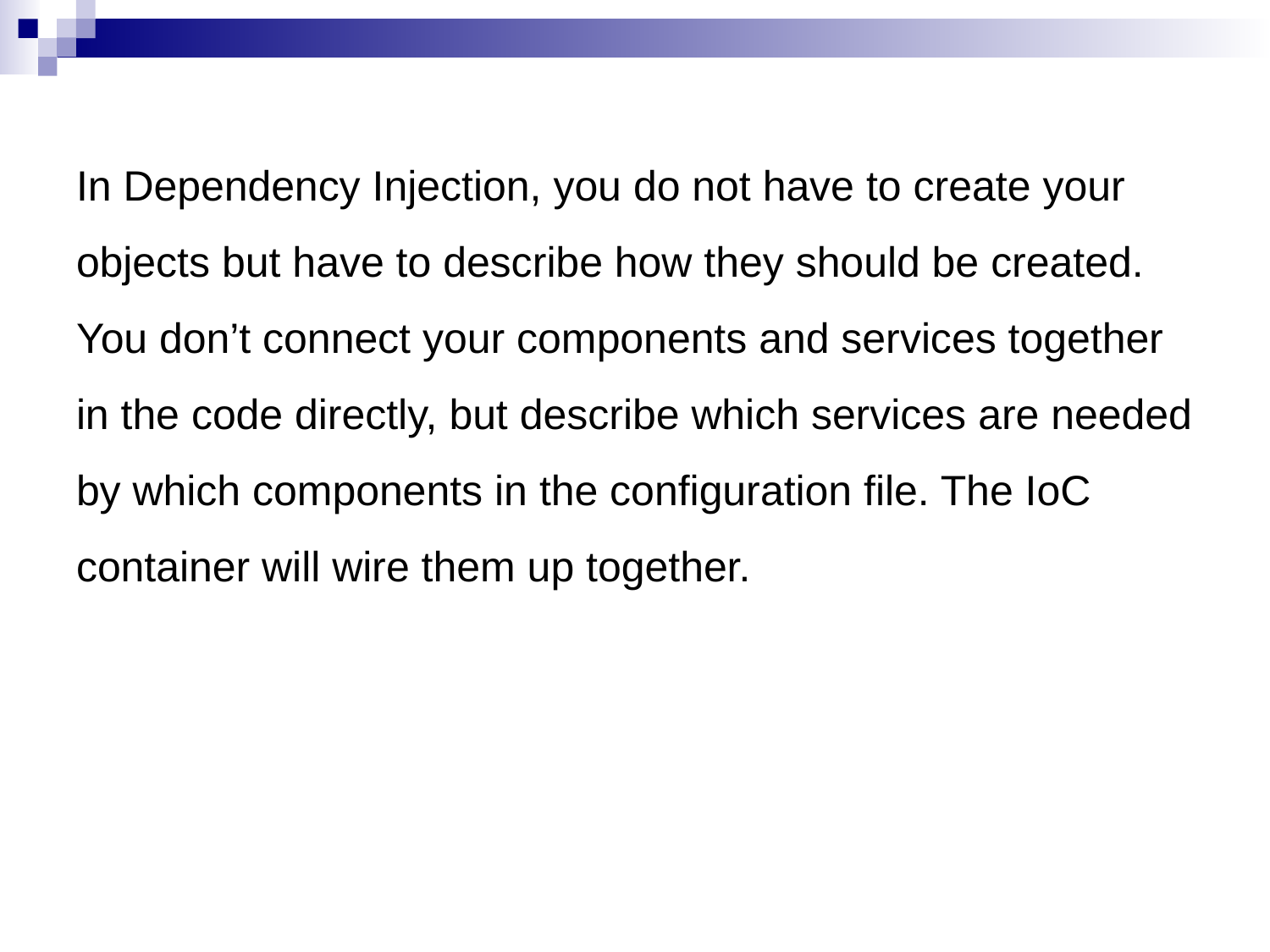

In Dependency Injection, you do not have to create your objects but have to describe how they should be created. You don’t connect your components and services together in the code directly, but describe which services are needed by which components in the configuration file. The IoC container will wire them up together.